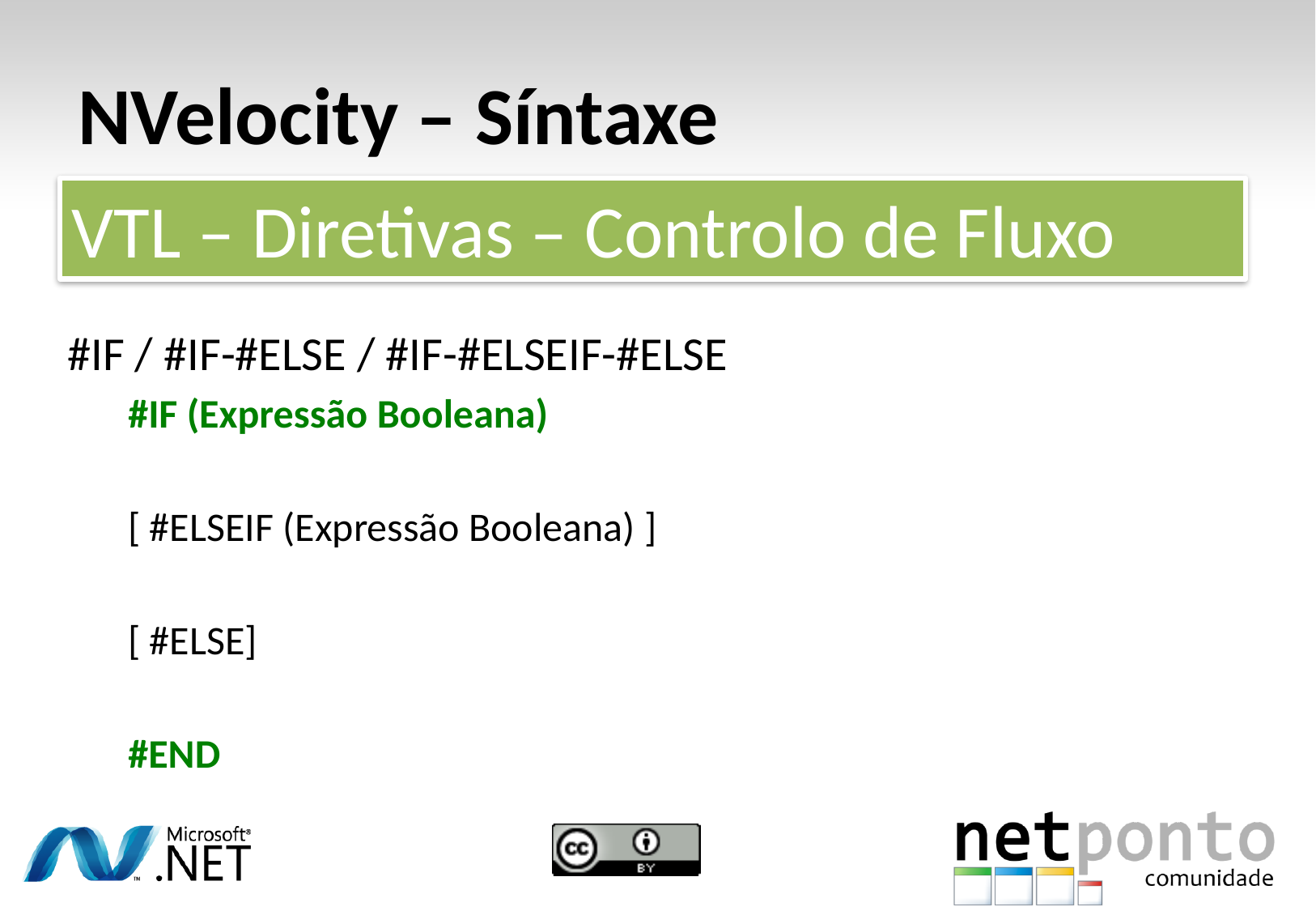

# NVelocity – Síntaxe
VTL – Diretivas – Controlo de Fluxo
#IF / #IF-#ELSE / #IF-#ELSEIF-#ELSE
#IF (Expressão Booleana)

[ #ELSEIF (Expressão Booleana) ]

[ #ELSE]

#END